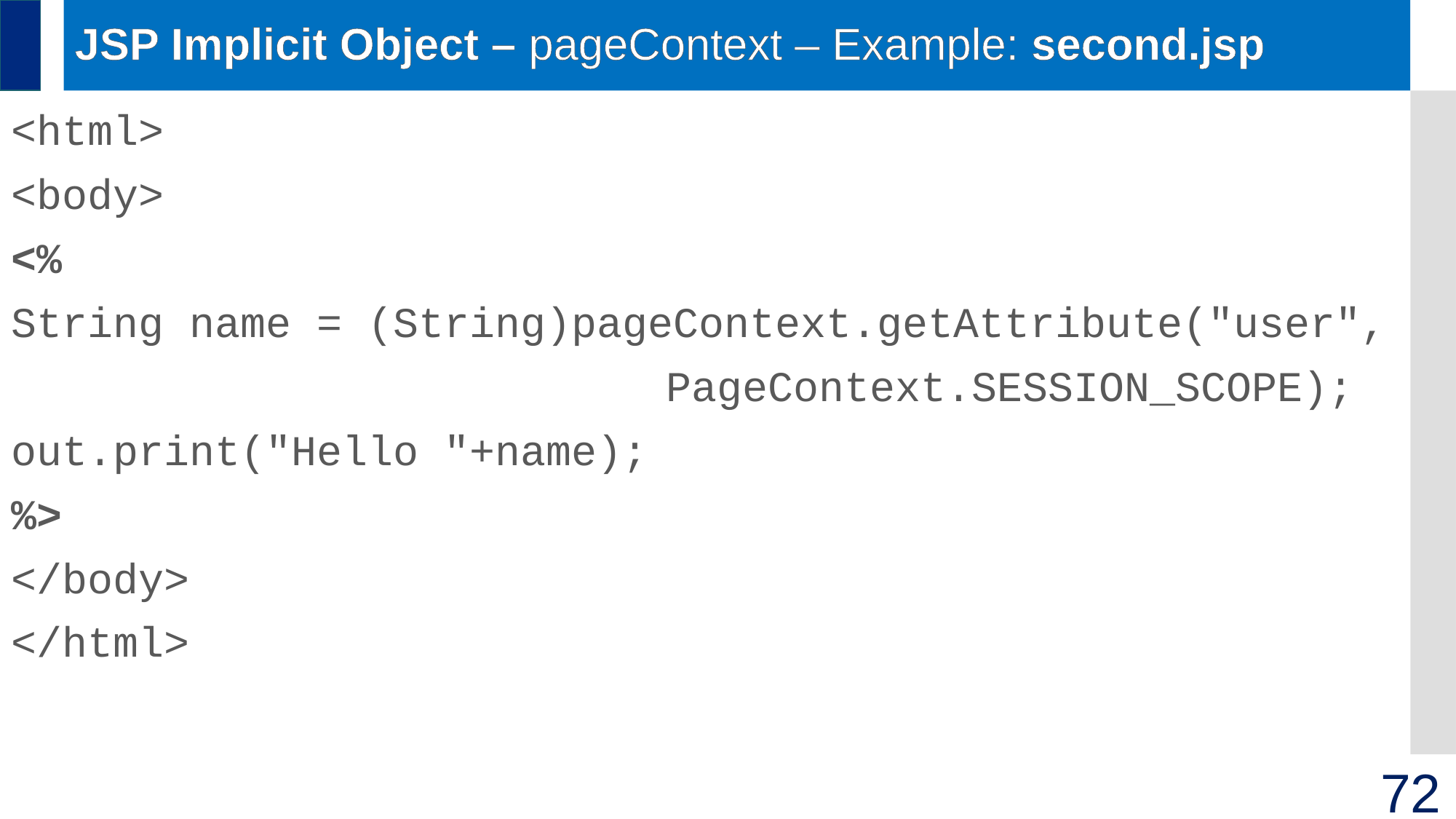

# JSP Implicit Object – pageContext – Example: second.jsp
<html>
<body>
<%
String name = (String)pageContext.getAttribute("user",
						PageContext.SESSION_SCOPE);
out.print("Hello "+name);
%>
</body>
</html>
72